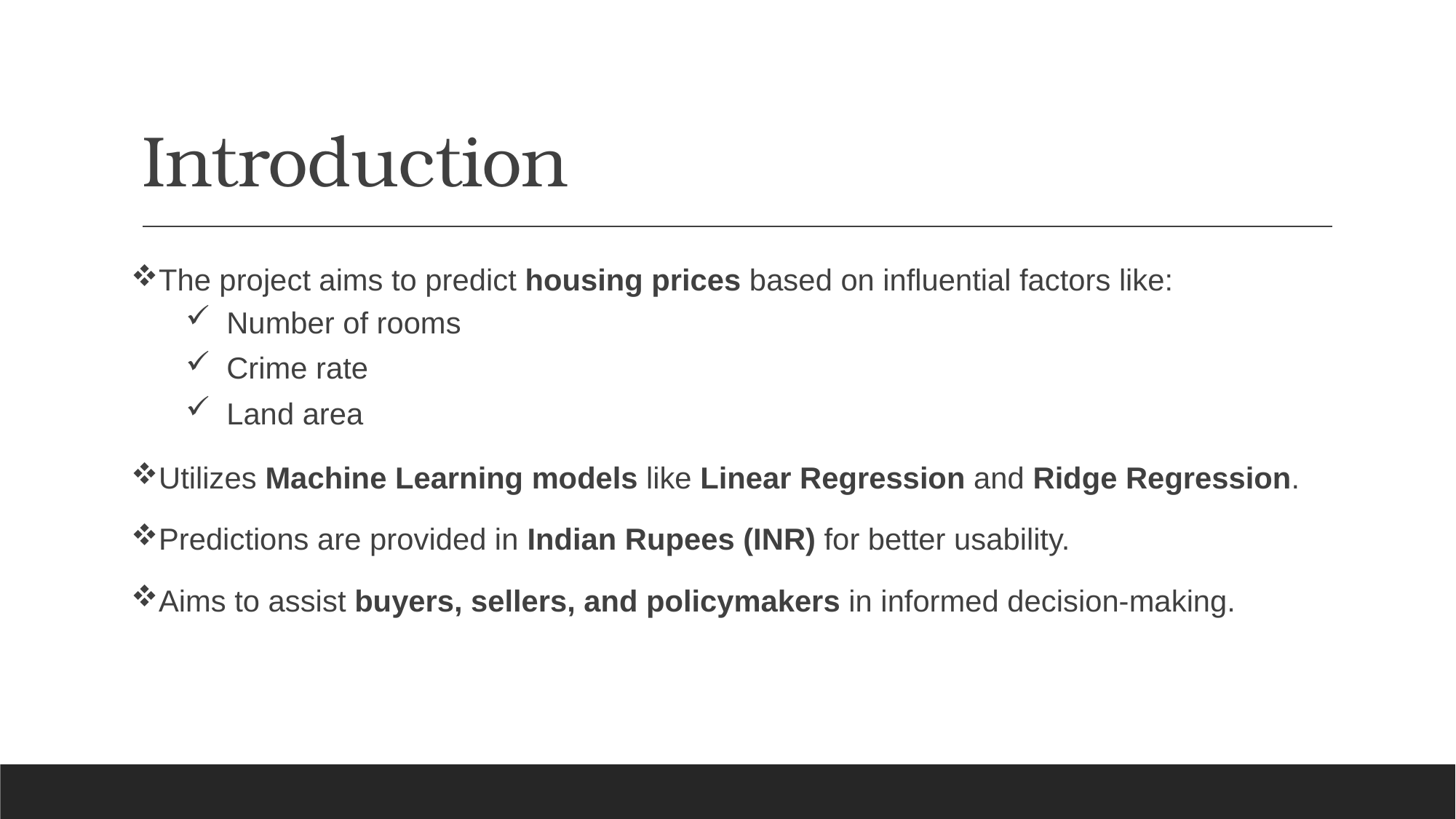

# Introduction
The project aims to predict housing prices based on influential factors like:
Number of rooms
Crime rate
Land area
Utilizes Machine Learning models like Linear Regression and Ridge Regression.
Predictions are provided in Indian Rupees (INR) for better usability.
Aims to assist buyers, sellers, and policymakers in informed decision-making.